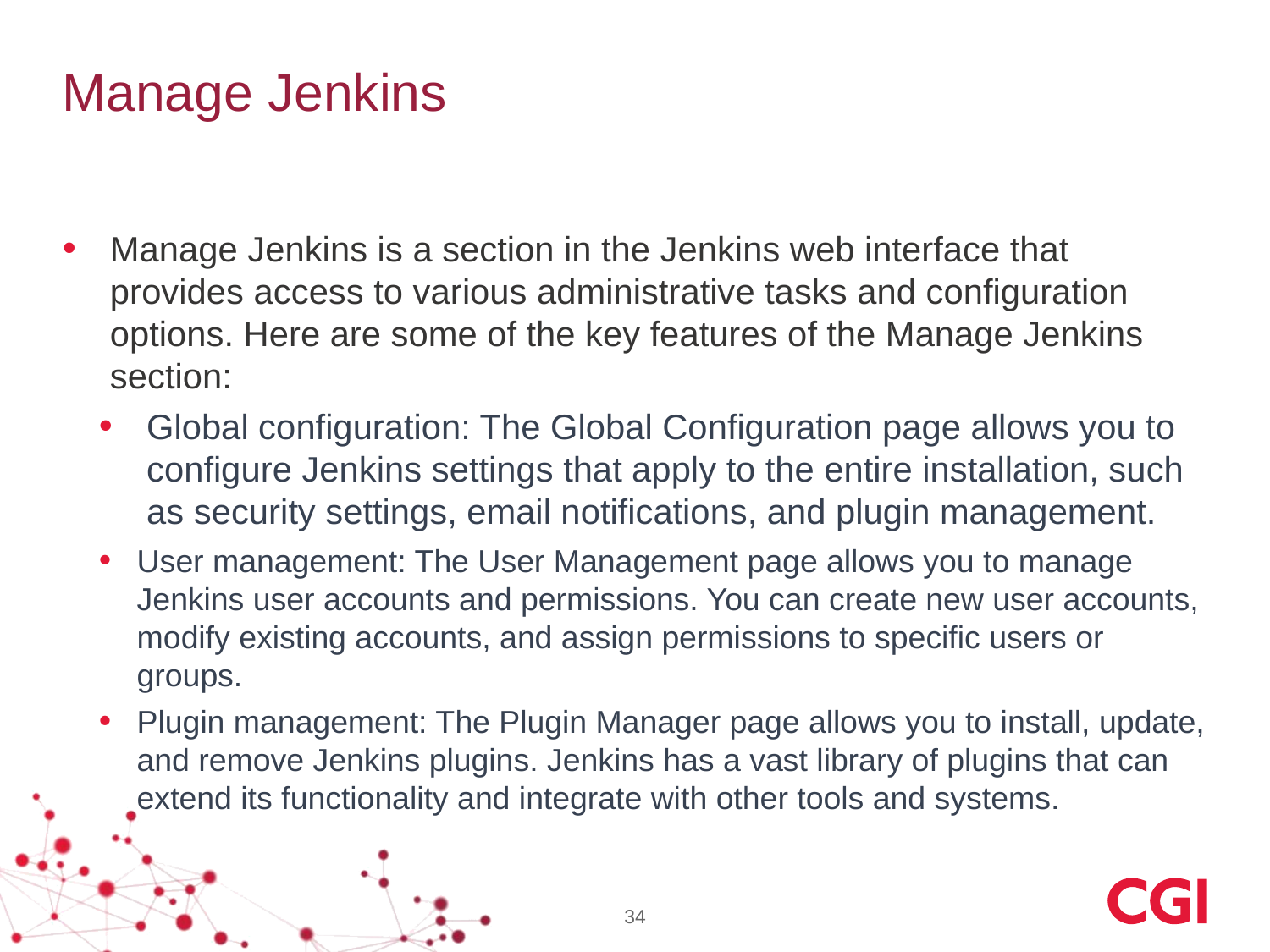

# Manage Jenkins

Manage Jenkins is a section in the Jenkins web interface that provides access to various administrative tasks and configuration options. Here are some of the key features of the Manage Jenkins section:
Global configuration: The Global Configuration page allows you to configure Jenkins settings that apply to the entire installation, such as security settings, email notifications, and plugin management.
User management: The User Management page allows you to manage Jenkins user accounts and permissions. You can create new user accounts, modify existing accounts, and assign permissions to specific users or groups.
Plugin management: The Plugin Manager page allows you to install, update, and remove Jenkins plugins. Jenkins has a vast library of plugins that can extend its functionality and integrate with other tools and systems.

34